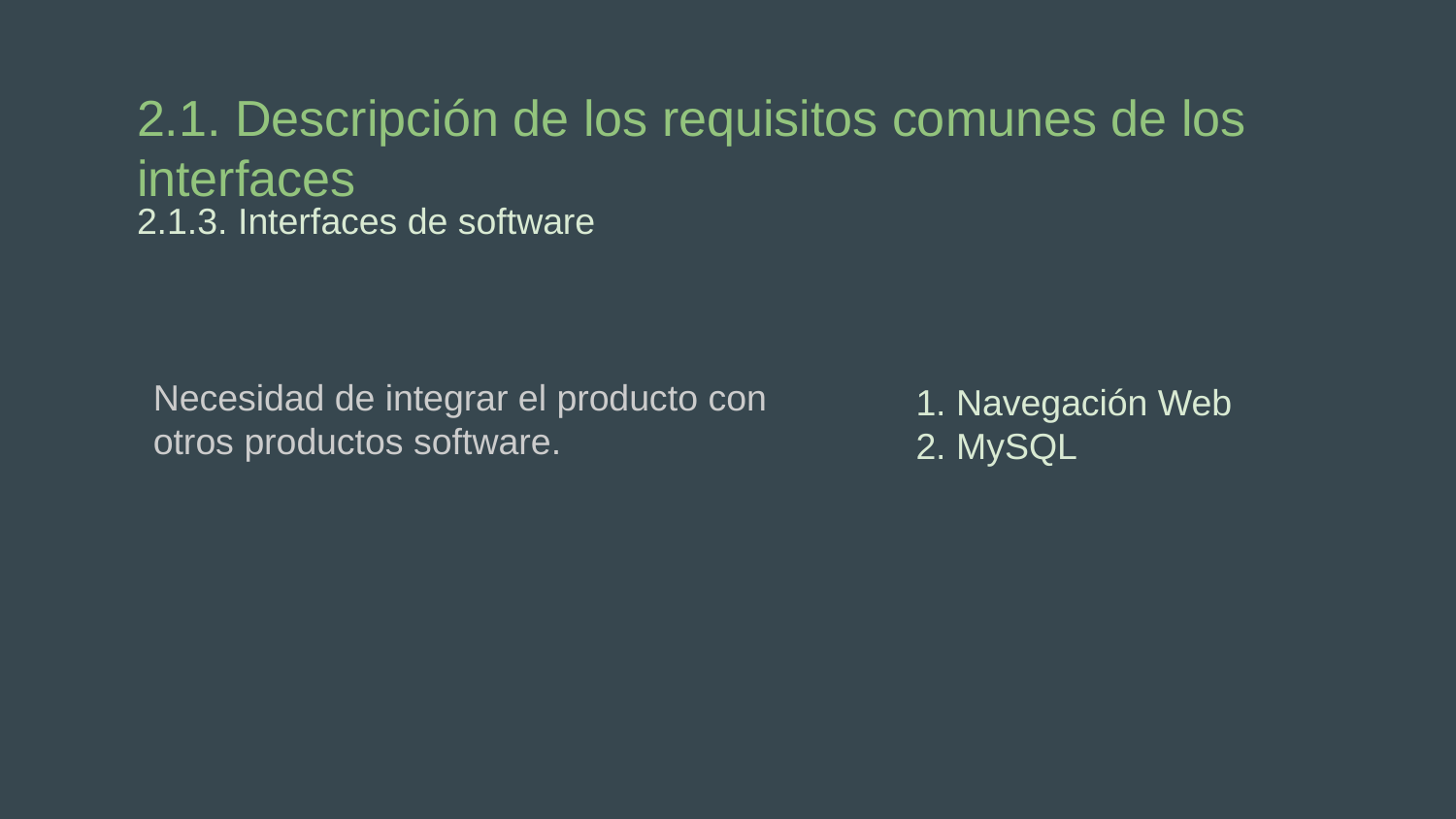

# 2.1. Descripción de los requisitos comunes de los interfaces
2.1.3. Interfaces de software

Necesidad de integrar el producto con otros productos software.
1. Navegación Web
2. MySQL